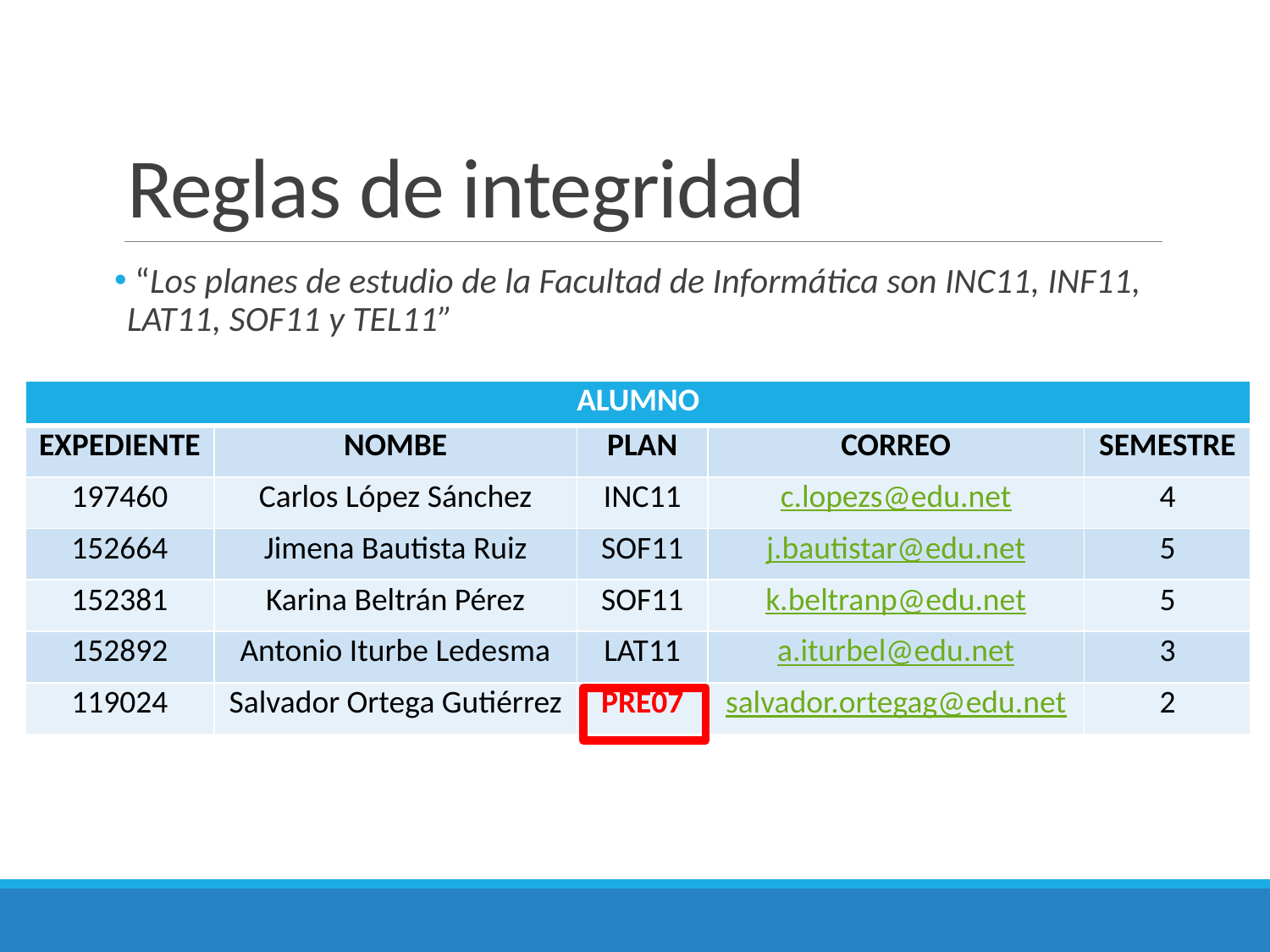

# Reglas de integridad
 “Los planes de estudio de la Facultad de Informática son INC11, INF11, LAT11, SOF11 y TEL11”
| ALUMNO |  |  |  |  |
| --- | --- | --- | --- | --- |
| EXPEDIENTE | NOMBE | PLAN | CORREO | SEMESTRE |
| 197460 | Carlos López Sánchez | INC11 | c.lopezs@edu.net | 4 |
| 152664 | Jimena Bautista Ruiz | SOF11 | j.bautistar@edu.net | 5 |
| 152381 | Karina Beltrán Pérez | SOF11 | k.beltranp@edu.net | 5 |
| 152892 | Antonio Iturbe Ledesma | LAT11 | a.iturbel@edu.net | 3 |
| 119024 | Salvador Ortega Gutiérrez | PRE07 | salvador.ortegag@edu.net | 2 |